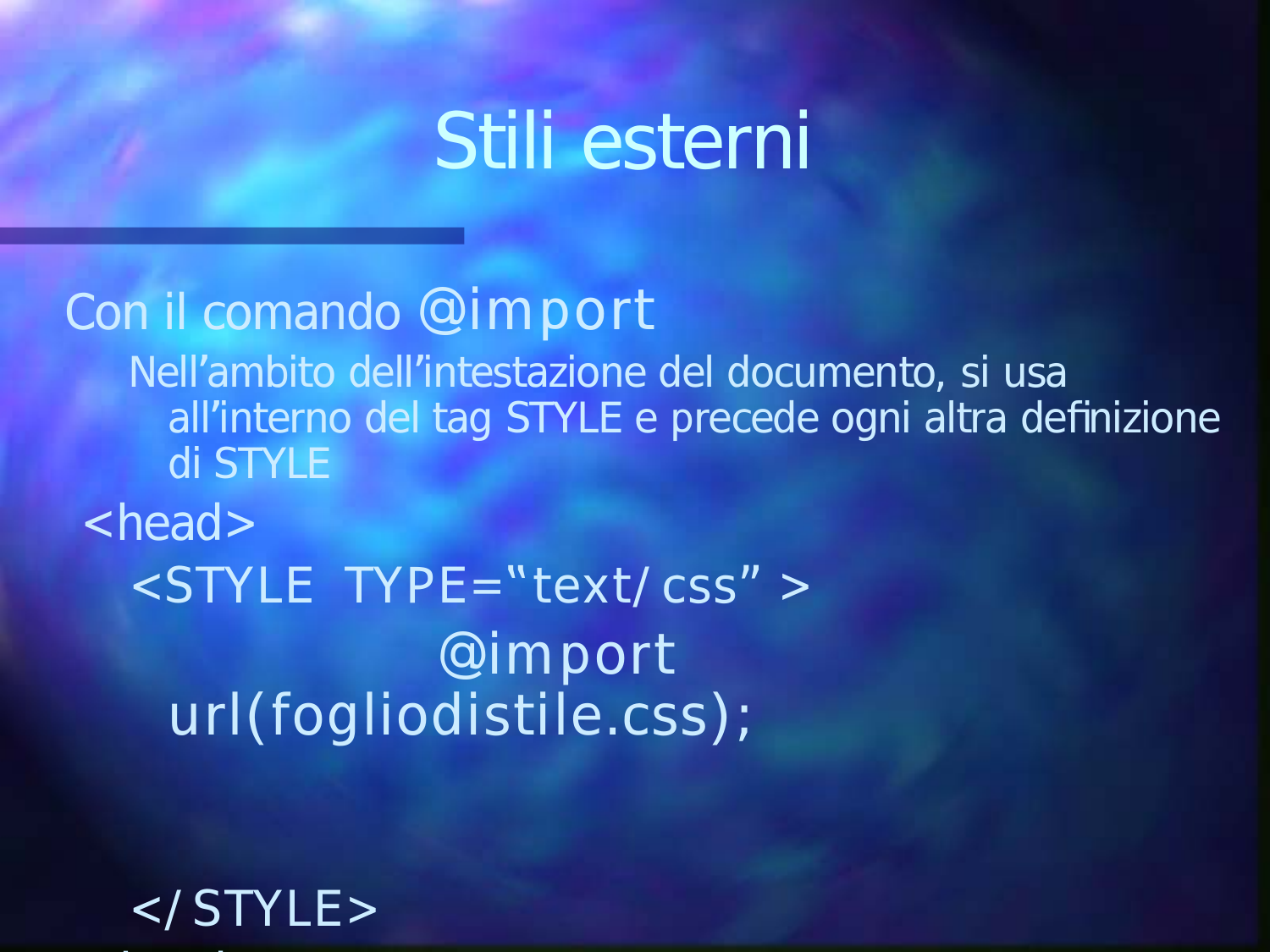

# Stili esterni
Con il comando @import
Nell’ambito dell’intestazione del documento, si usa all’interno del tag STYLE e precede ogni altra definizione di STYLE
 <head>
<STYLE  TYPE=“text/css” >
			 @import  url(fogliodistile.css);

</STYLE>
</head>